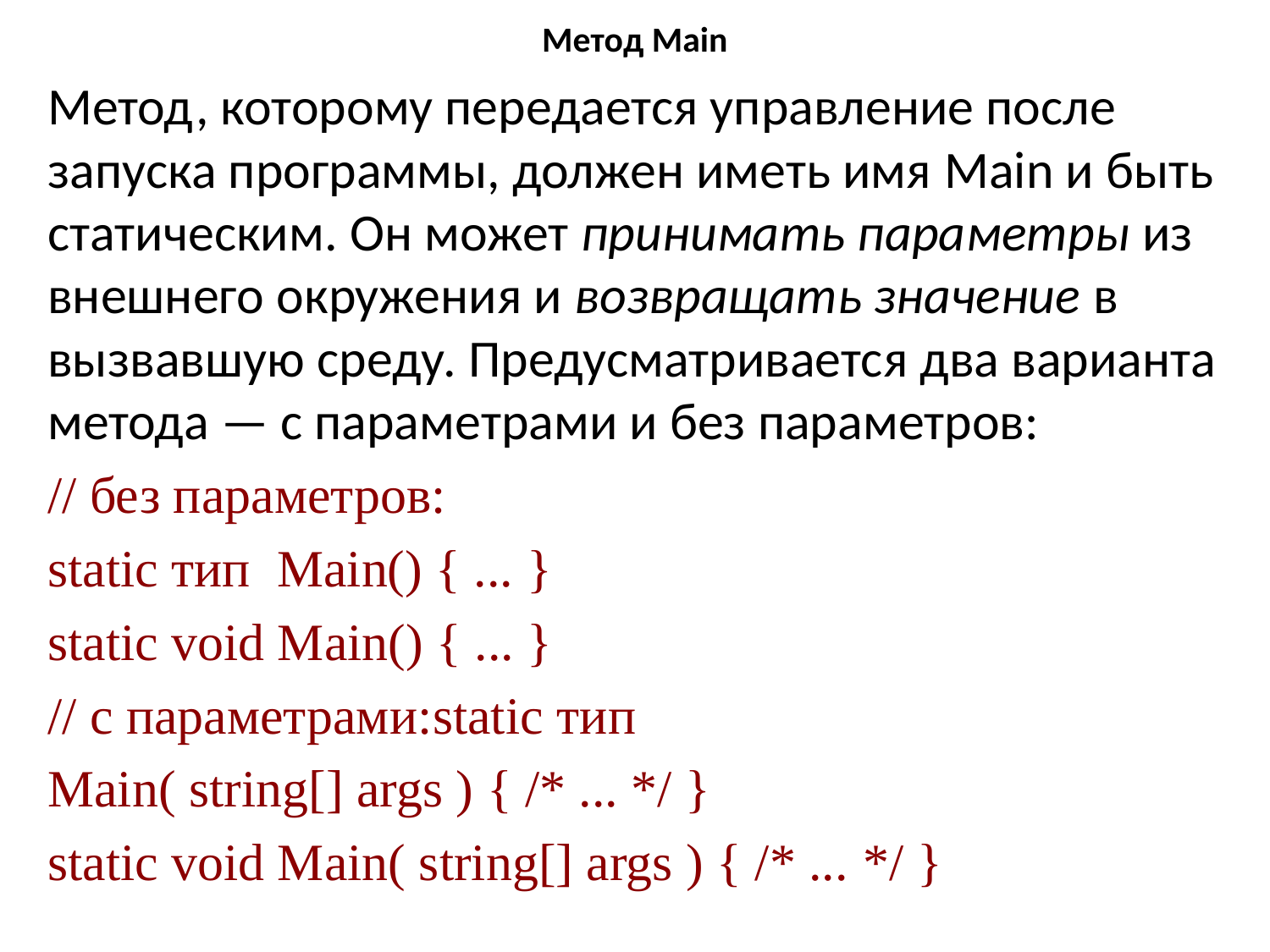

# Метод Main
Метод, которому передается управление после запуска программы, должен иметь имя Мain и быть статическим. Он может принимать параметры из внешнего окружения и возвращать значение в вызвавшую среду. Предусматривается два варианта метода — с параметрами и без параметров:
// без параметров:
static тип  Main() { ... }
static void Main() { ... }
// с параметрами:static тип
Main( string[] args ) { /* ... */ }
static void Main( string[] args ) { /* ... */ }